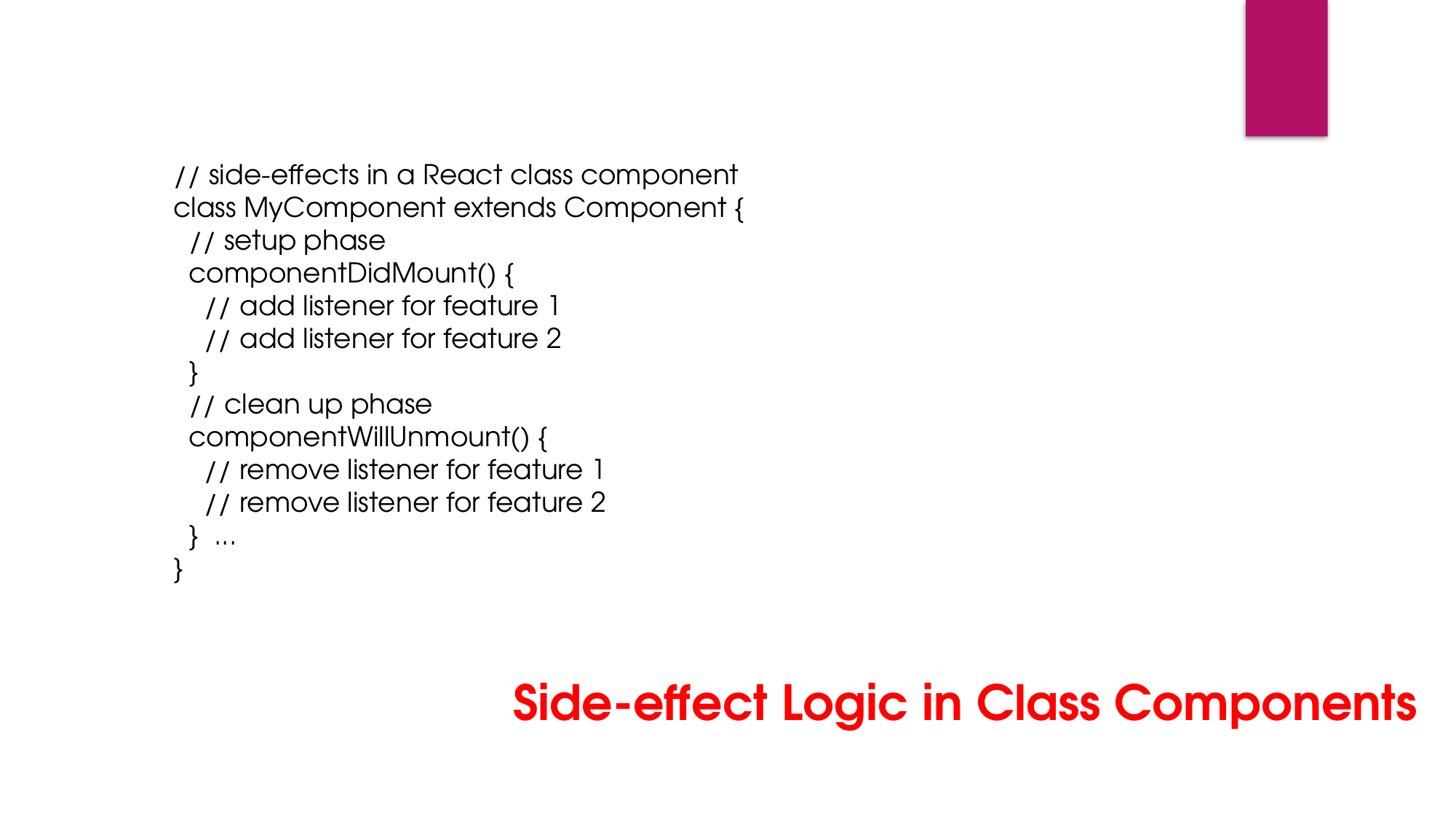

// side-effects in a React class component
class MyComponent extends Component {
  // setup phase
  componentDidMount() {
    // add listener for feature 1
    // add listener for feature 2
  }
  // clean up phase
  componentWillUnmount() {
    // remove listener for feature 1
    // remove listener for feature 2
  }  ...
}
Side-effect Logic in Class Components